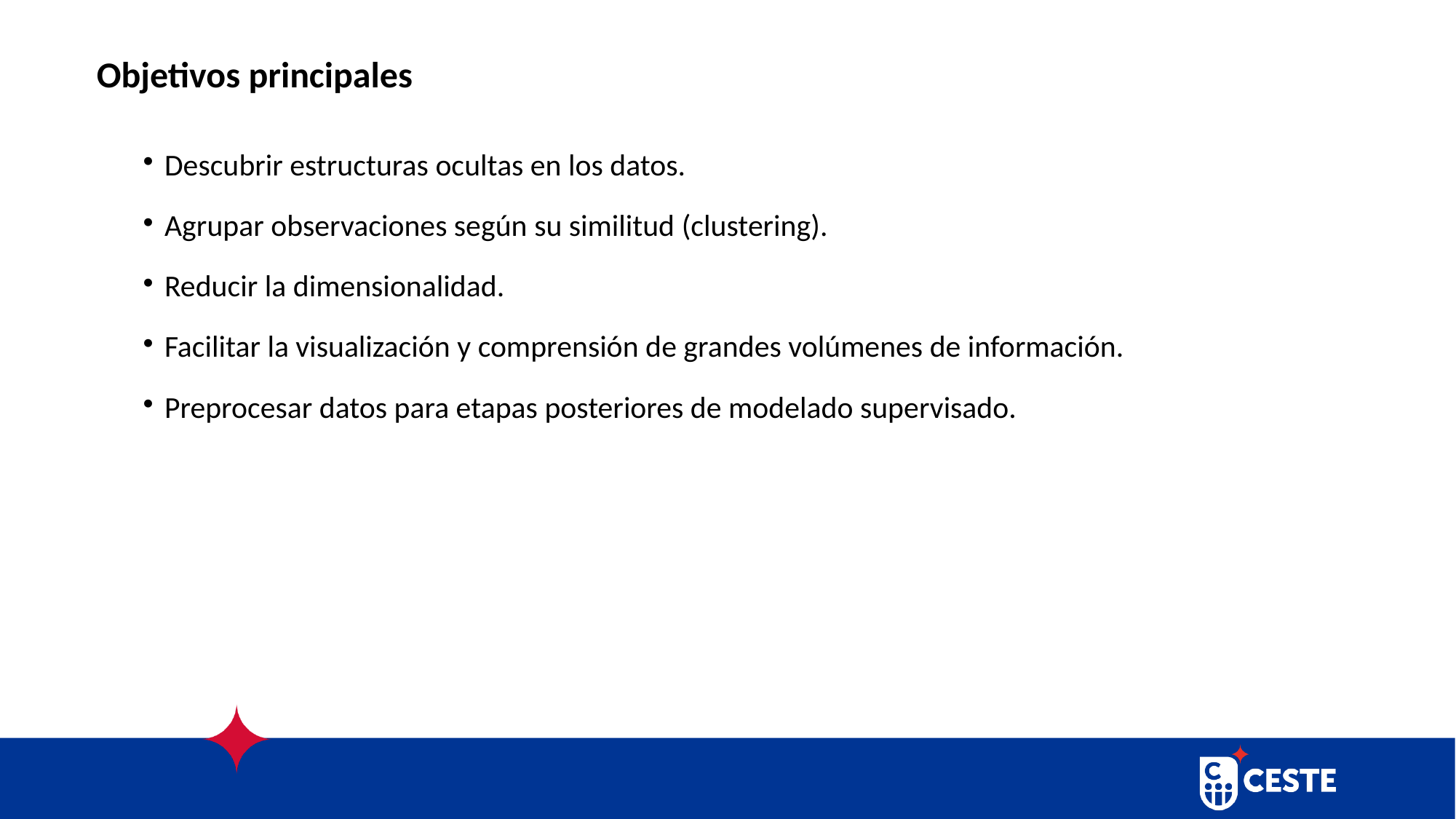

# Objetivos principales
Descubrir estructuras ocultas en los datos.
Agrupar observaciones según su similitud (clustering).
Reducir la dimensionalidad.
Facilitar la visualización y comprensión de grandes volúmenes de información.
Preprocesar datos para etapas posteriores de modelado supervisado.